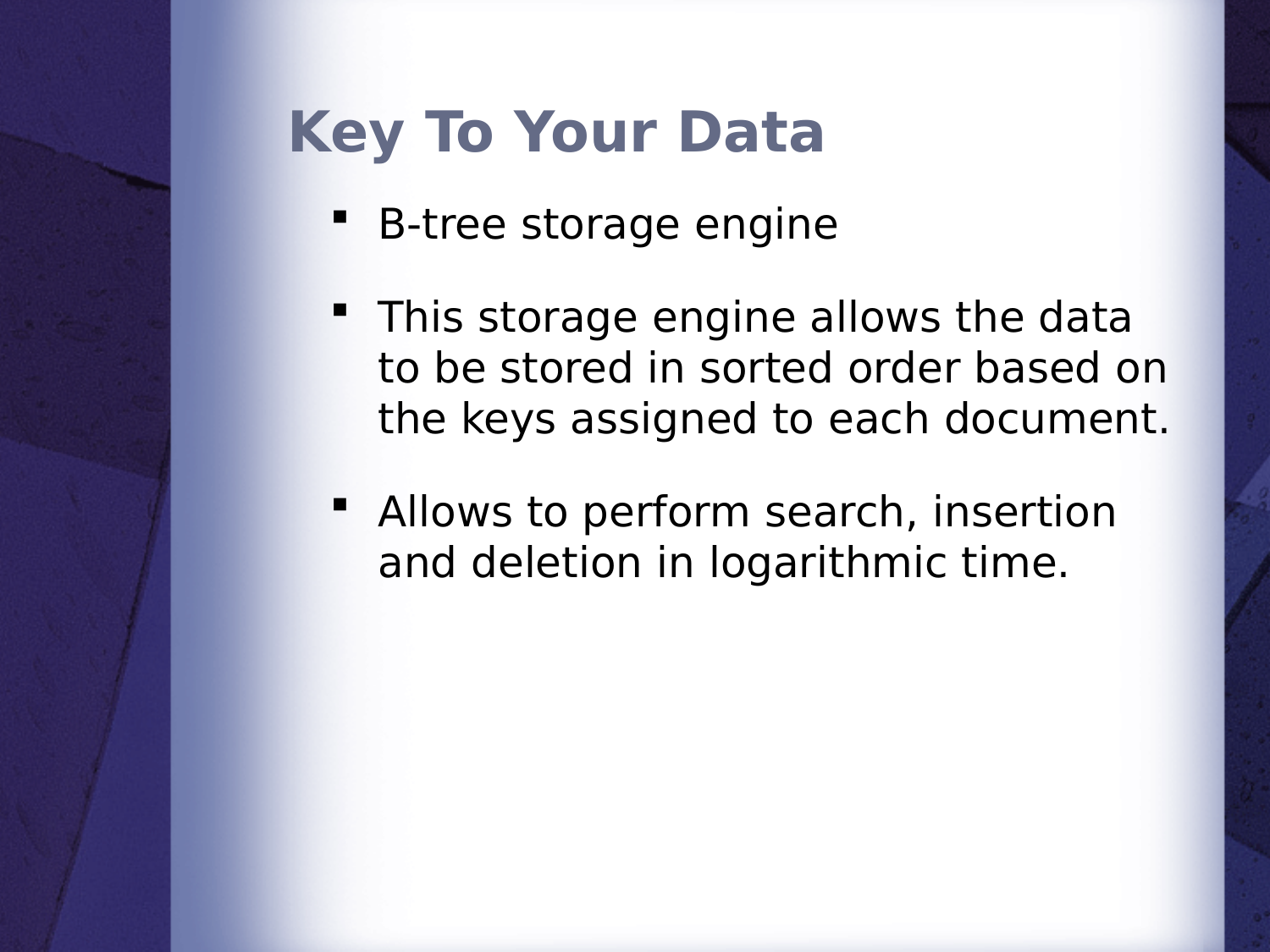

# Key To Your Data
B-tree storage engine
This storage engine allows the data to be stored in sorted order based on the keys assigned to each document.
Allows to perform search, insertion and deletion in logarithmic time.